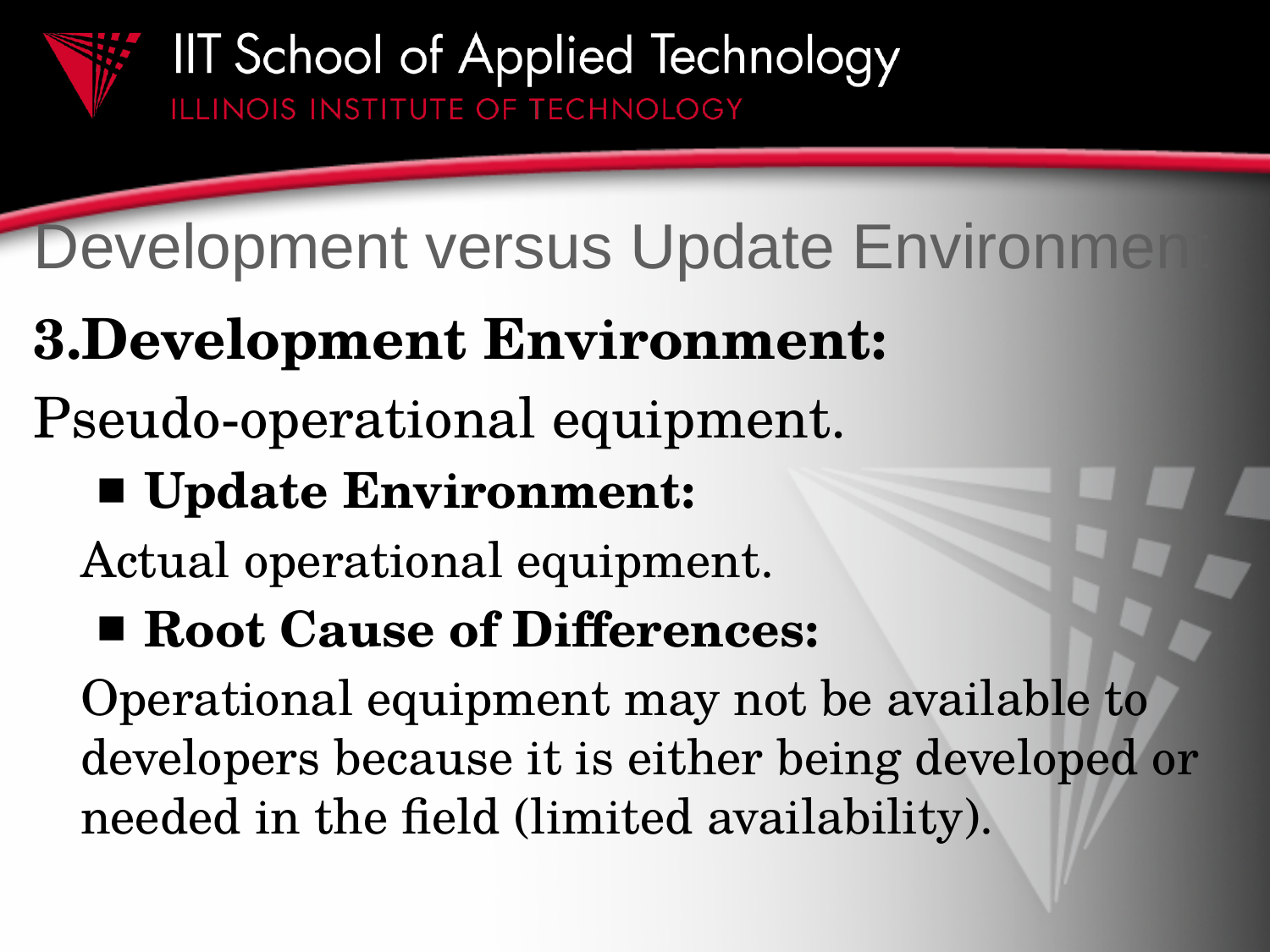

# Development versus Update Environment
3.Development Environment:
Pseudo-operational equipment.
Update Environment:
Actual operational equipment.
Root Cause of Differences:
Operational equipment may not be available to developers because it is either being developed or needed in the field (limited availability).